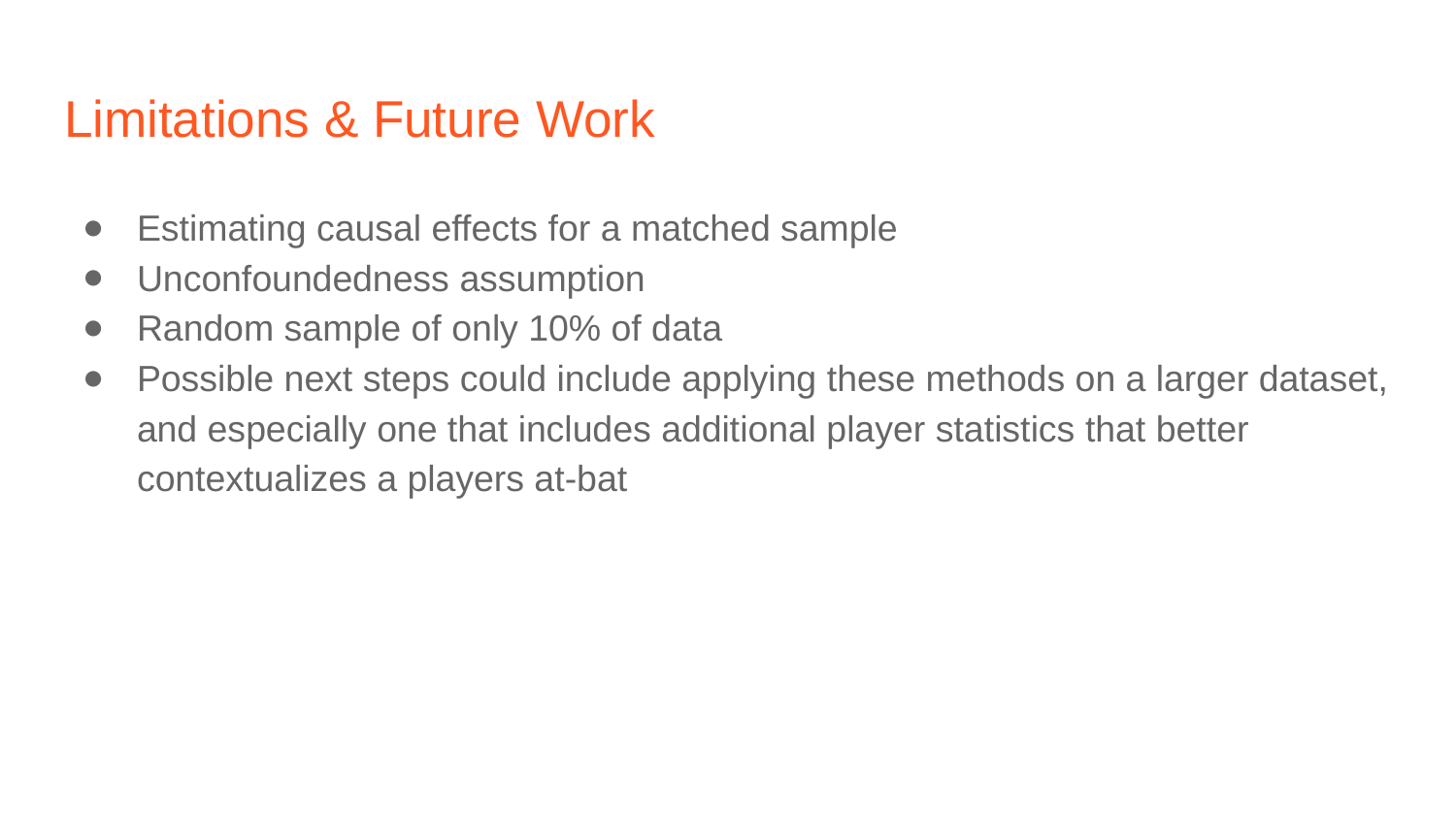

# Limitations & Future Work
Estimating causal effects for a matched sample
Unconfoundedness assumption
Random sample of only 10% of data
Possible next steps could include applying these methods on a larger dataset, and especially one that includes additional player statistics that better contextualizes a players at-bat